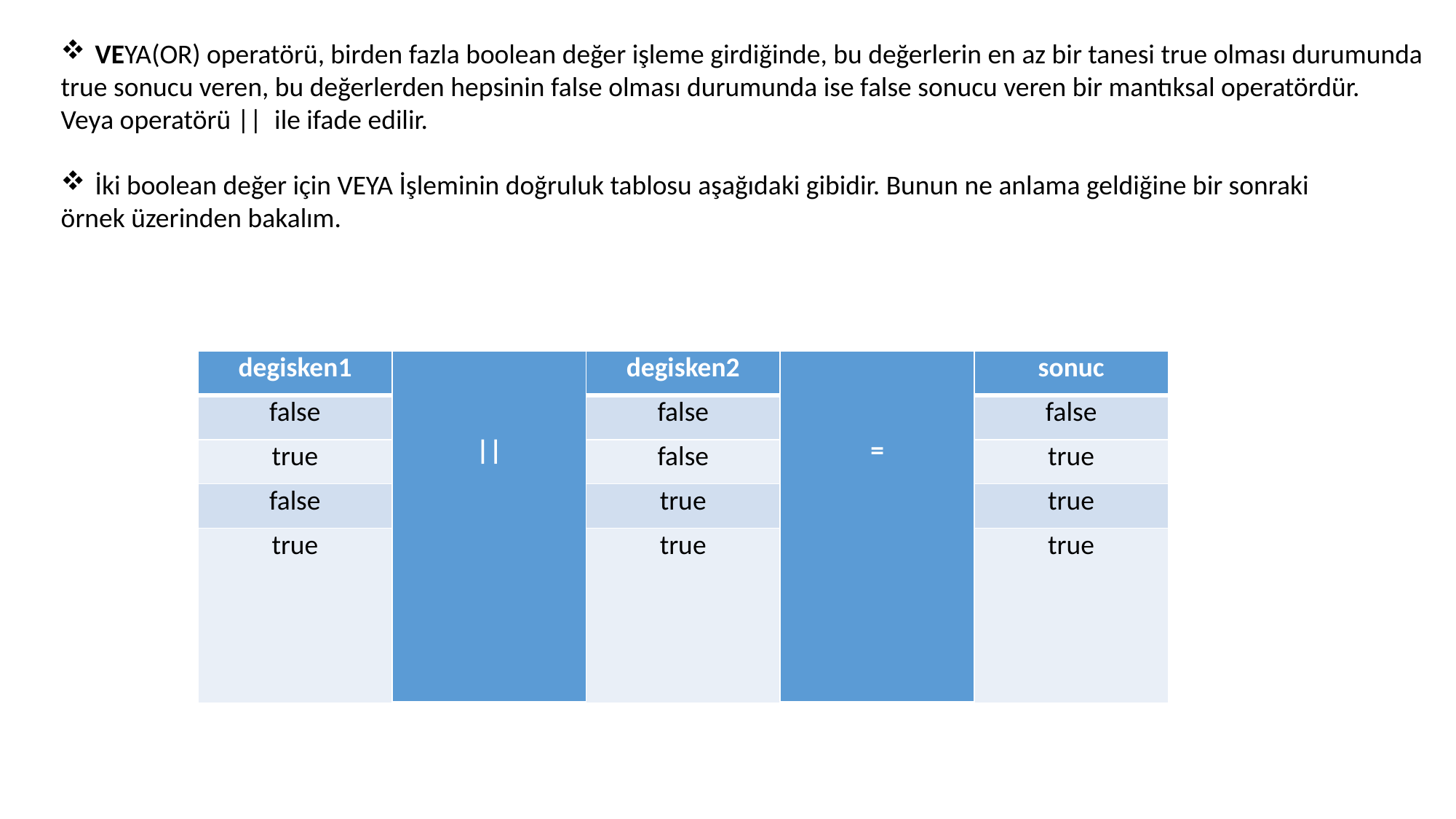

VEYA(OR) operatörü, birden fazla boolean değer işleme girdiğinde, bu değerlerin en az bir tanesi true olması durumunda
true sonucu veren, bu değerlerden hepsinin false olması durumunda ise false sonucu veren bir mantıksal operatördür.
Veya operatörü ||  ile ifade edilir.

İki boolean değer için VEYA İşleminin doğruluk tablosu aşağıdaki gibidir. Bunun ne anlama geldiğine bir sonraki
örnek üzerinden bakalım.

| degisken1 | || | degisken2 | = | sonuc |
| --- | --- | --- | --- | --- |
| false |  | false |  | false |
| true |  | false |  | true |
| false |  | true |  | true |
| true |  | true |  | true |